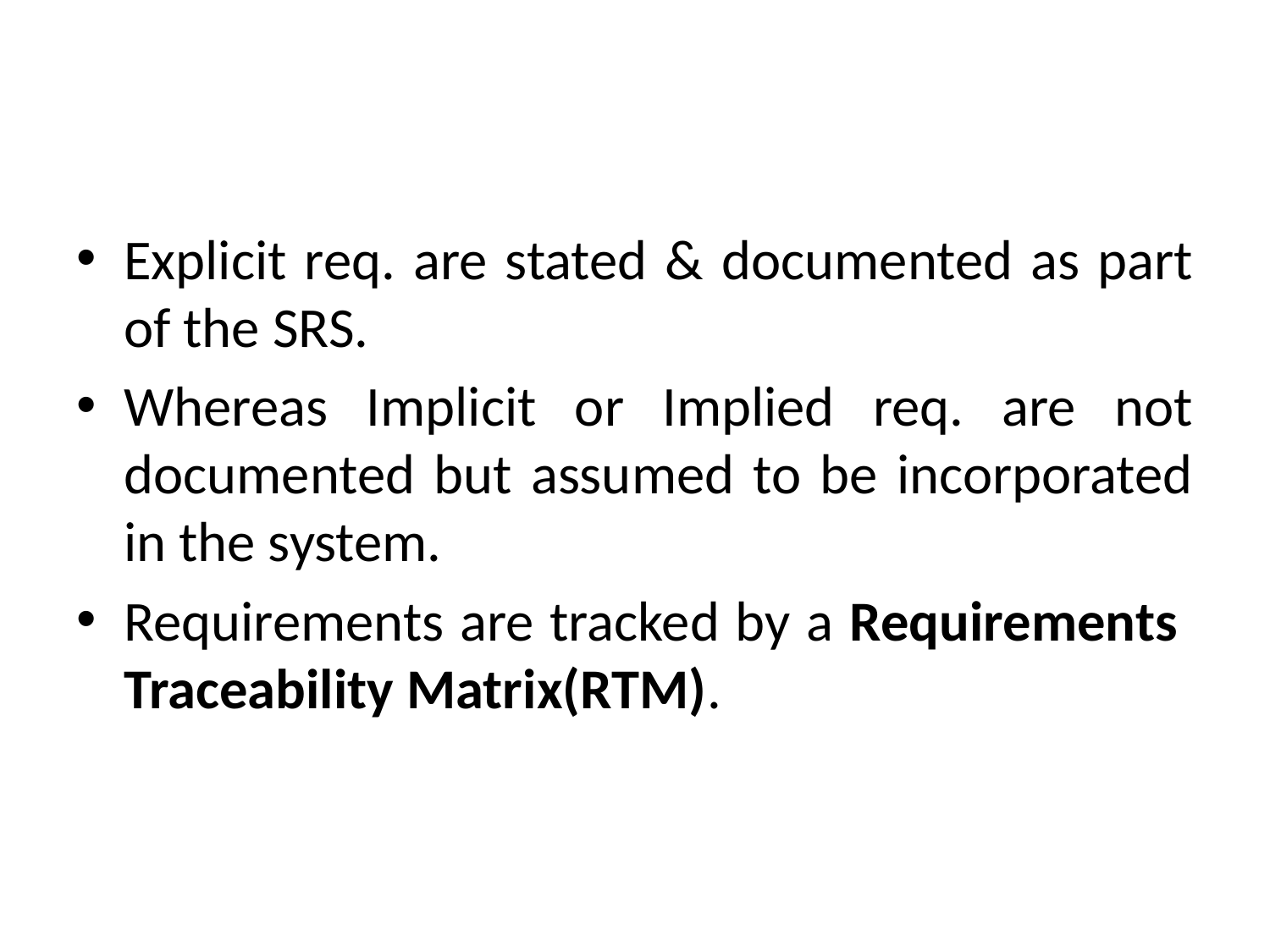

Explicit req. are stated & documented as part of the SRS.
Whereas Implicit or Implied req. are not documented but assumed to be incorporated in the system.
Requirements are tracked by a Requirements  Traceability Matrix(RTM).